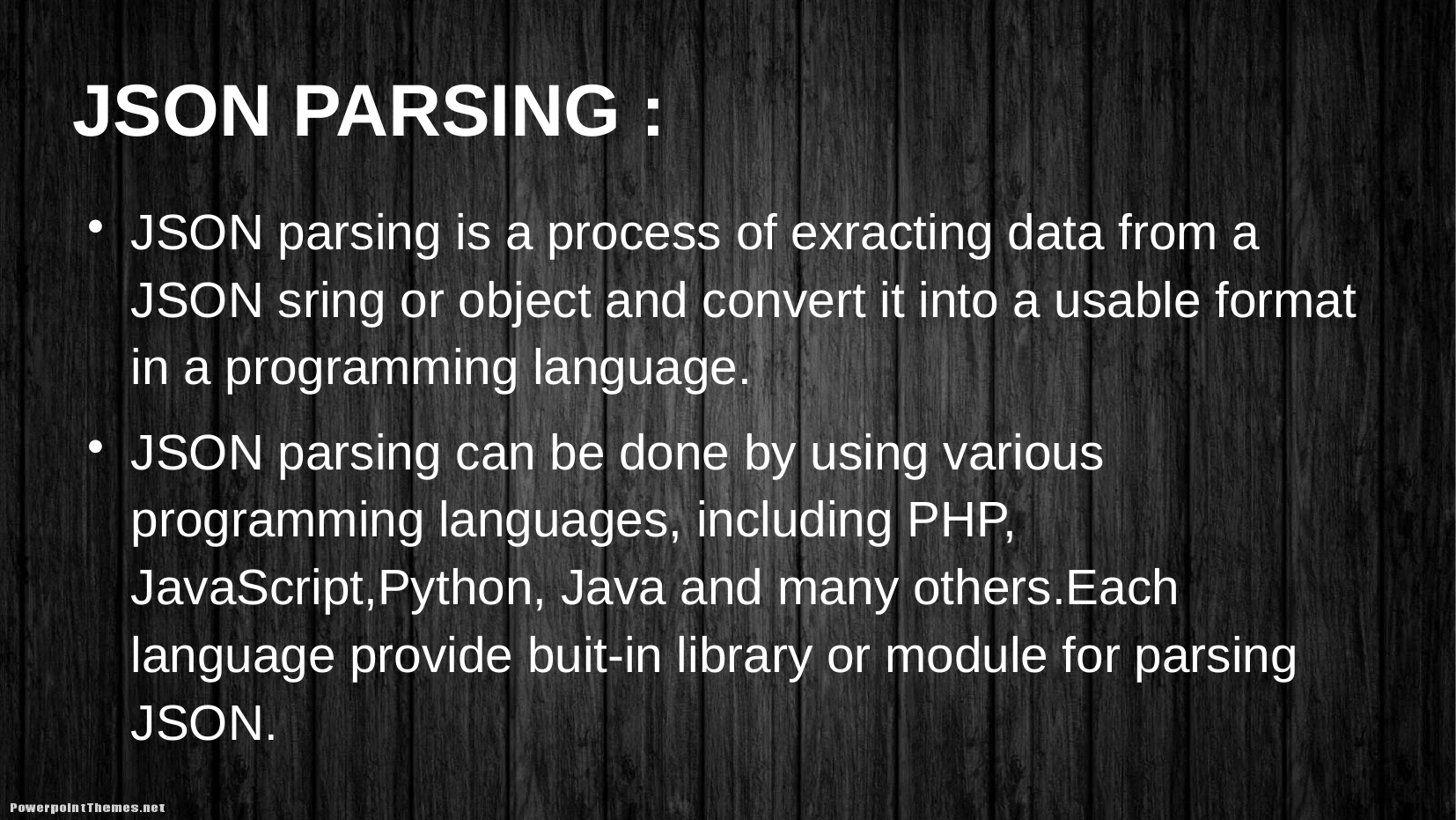

# JSON PARSING :
JSON parsing is a process of exracting data from a JSON sring or object and convert it into a usable format in a programming language.
JSON parsing can be done by using various programming languages, including PHP, JavaScript,Python, Java and many others.Each language provide buit-in library or module for parsing JSON.